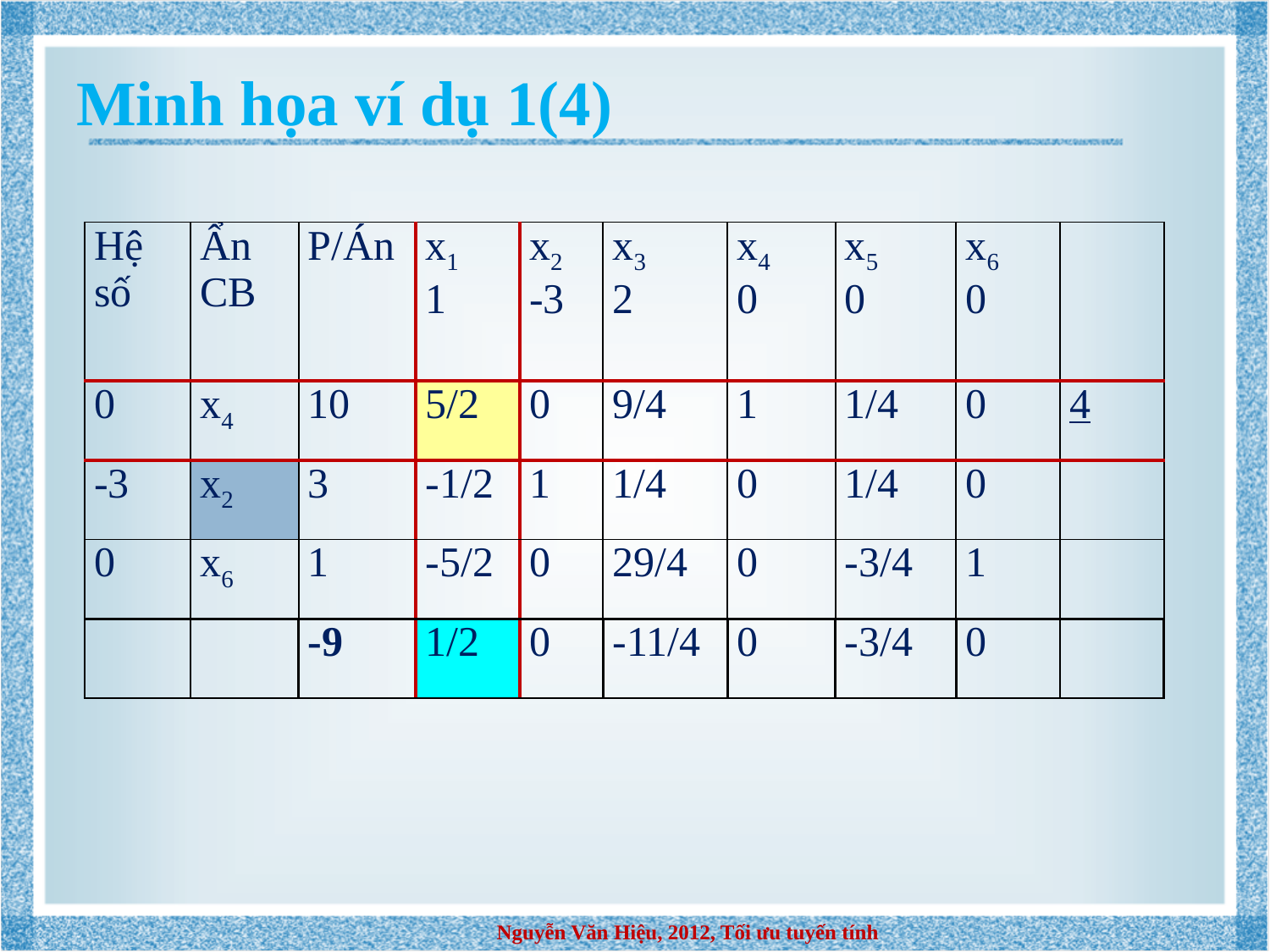

# Minh họa ví dụ 1(4)
| Hệ số | Ẩn CB | P/Án | x1 1 | x2 -3 | x3 2 | x4 0 | x5 0 | x6 0 |  |
| --- | --- | --- | --- | --- | --- | --- | --- | --- | --- |
| 0 | x4 | 10 | 5/2 | 0 | 9/4 | 1 | 1/4 | 0 | 4 |
| -3 | x2 | 3 | -1/2 | 1 | 1/4 | 0 | 1/4 | 0 |  |
| 0 | x6 | 1 | -5/2 | 0 | 29/4 | 0 | -3/4 | 1 |  |
|  |  | -9 | 1/2 | 0 | -11/4 | 0 | -3/4 | 0 |  |
Nguyễn Văn Hiệu, 2012, Tối ưu tuyến tính